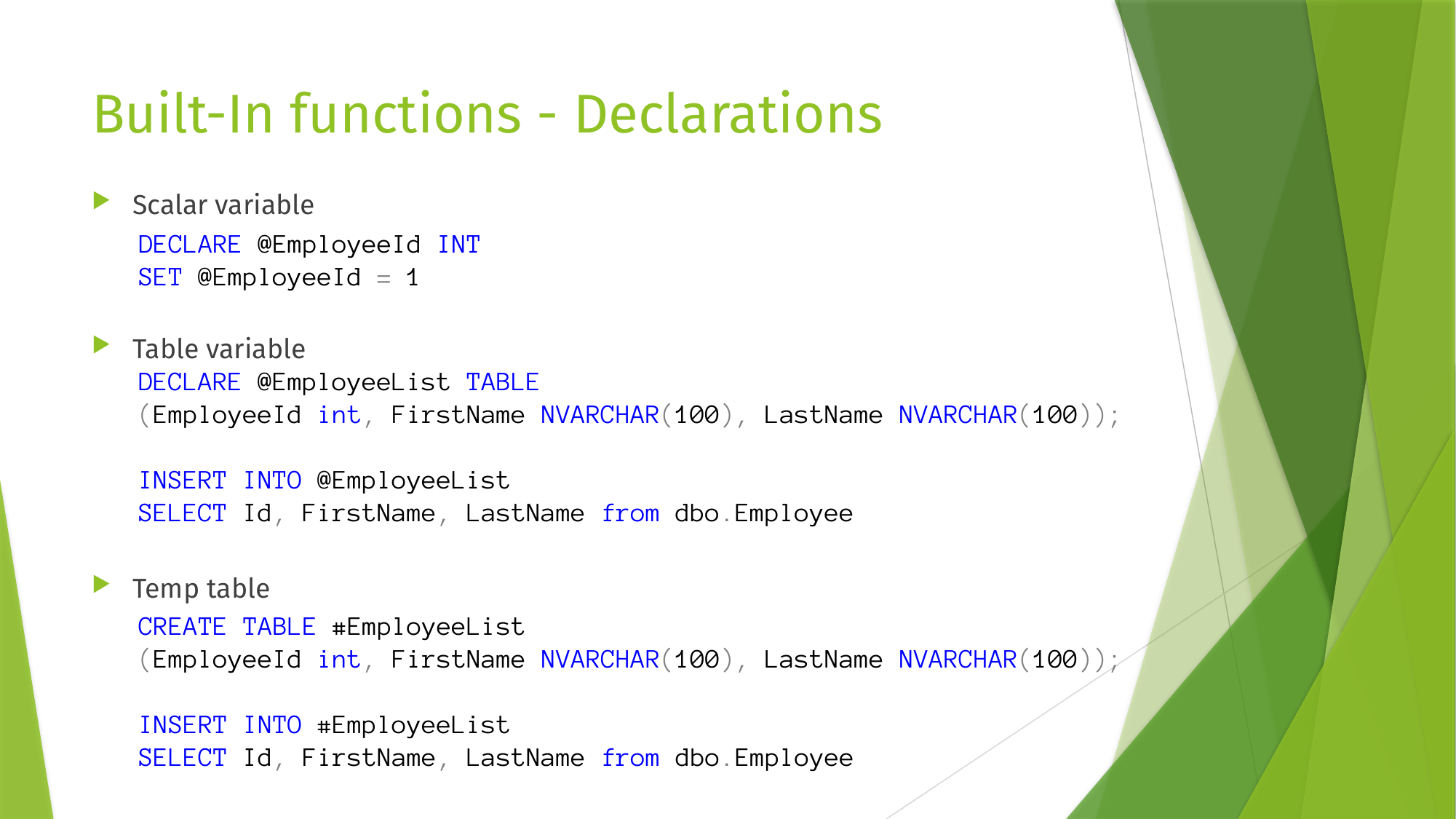

# Built-In functions - Declarations
Scalar variable

Table variable

Temp table

DECLARE @EmployeeId INT
SET @EmployeeId = 1
DECLARE @EmployeeList TABLE
(EmployeeId int, FirstName NVARCHAR(100), LastName NVARCHAR(100));

INSERT INTO @EmployeeList
SELECT Id, FirstName, LastName from dbo.Employee
CREATE TABLE #EmployeeList
(EmployeeId int, FirstName NVARCHAR(100), LastName NVARCHAR(100));

INSERT INTO #EmployeeList
SELECT Id, FirstName, LastName from dbo.Employee